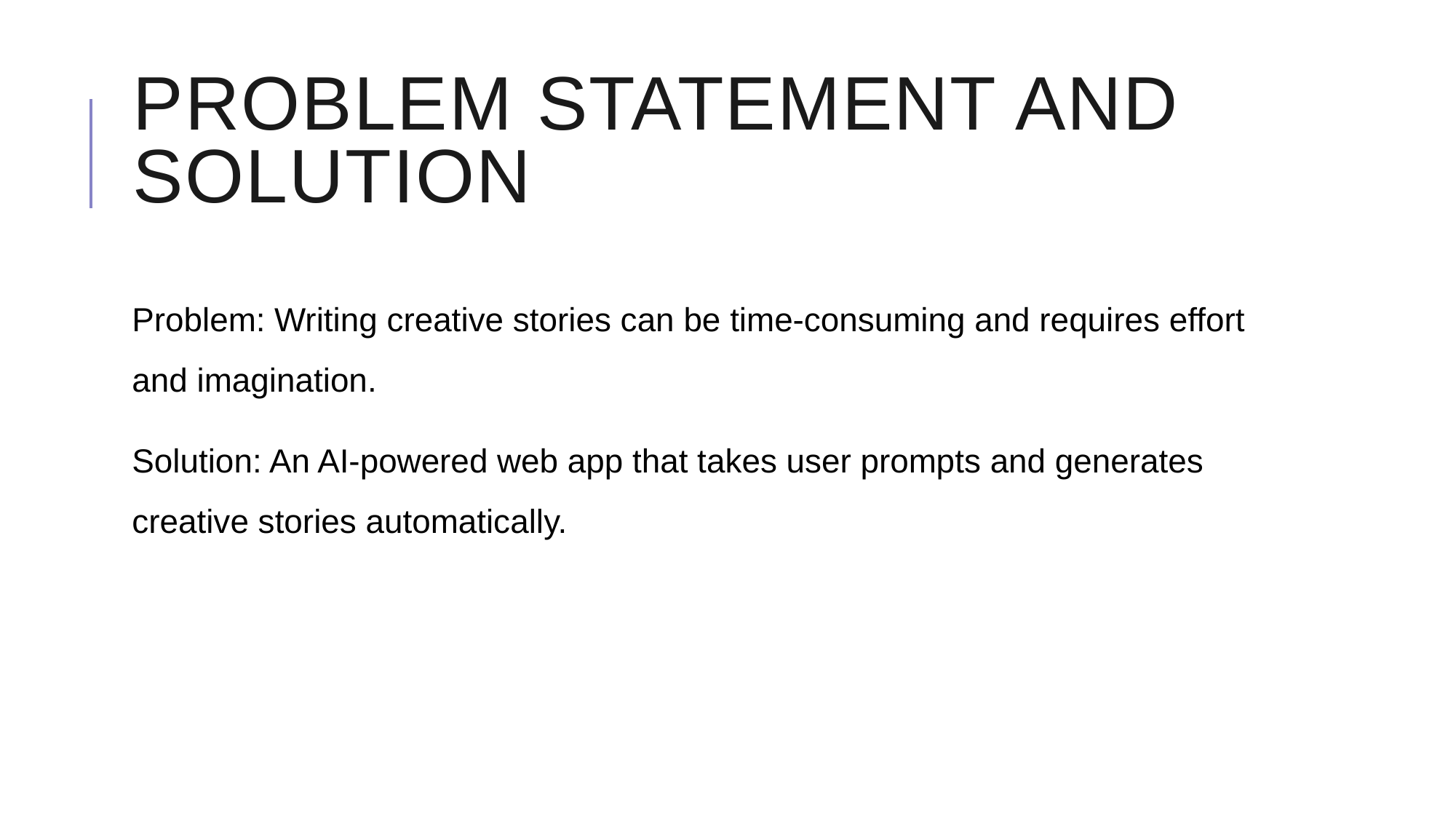

# PROBLEM statement and solution
Problem: Writing creative stories can be time-consuming and requires effort and imagination.
Solution: An AI-powered web app that takes user prompts and generates creative stories automatically.